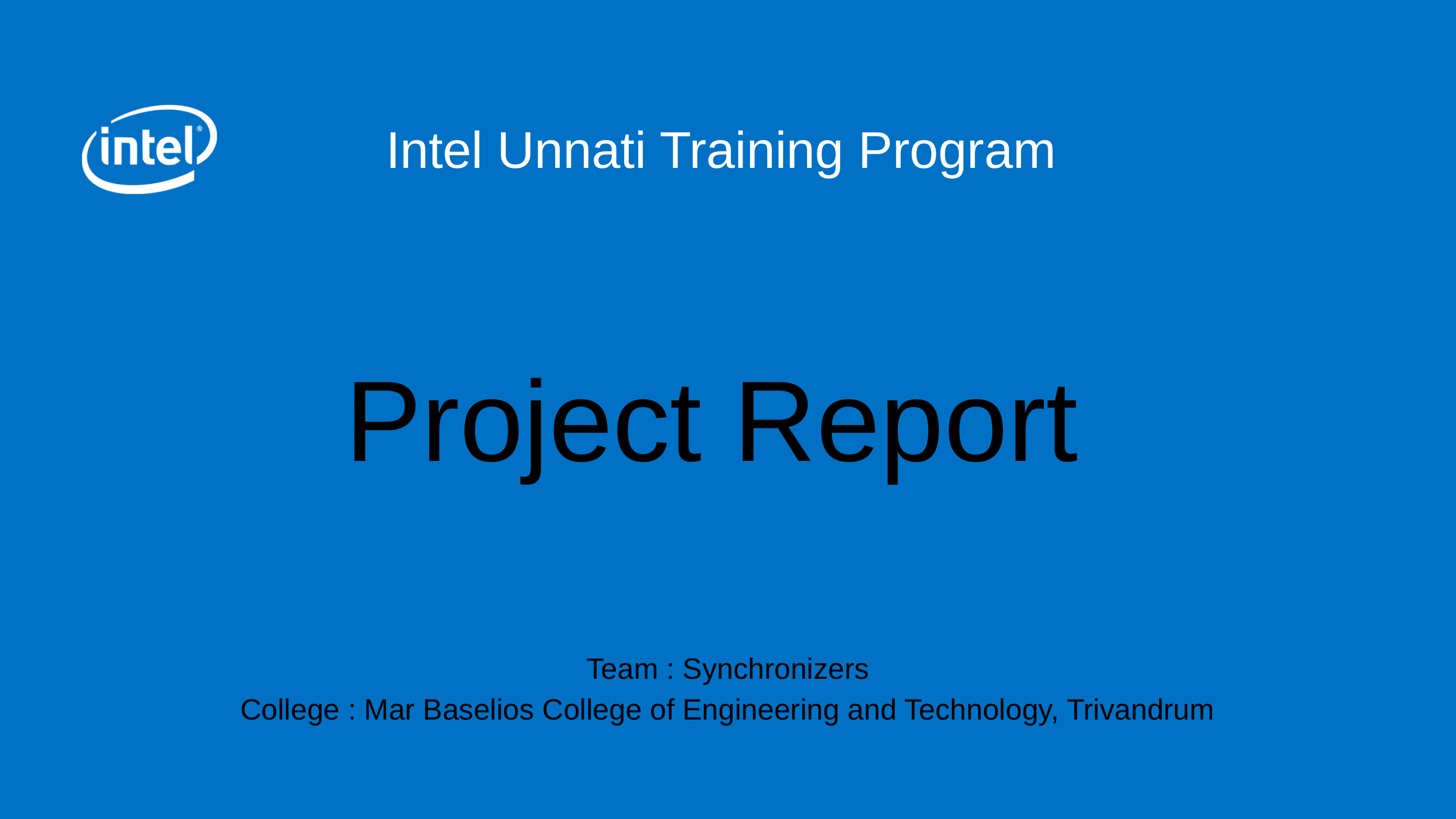

Intel Unnati Training Program
Project Report
Team : Synchronizers
College : Mar Baselios College of Engineering and Technology, Trivandrum